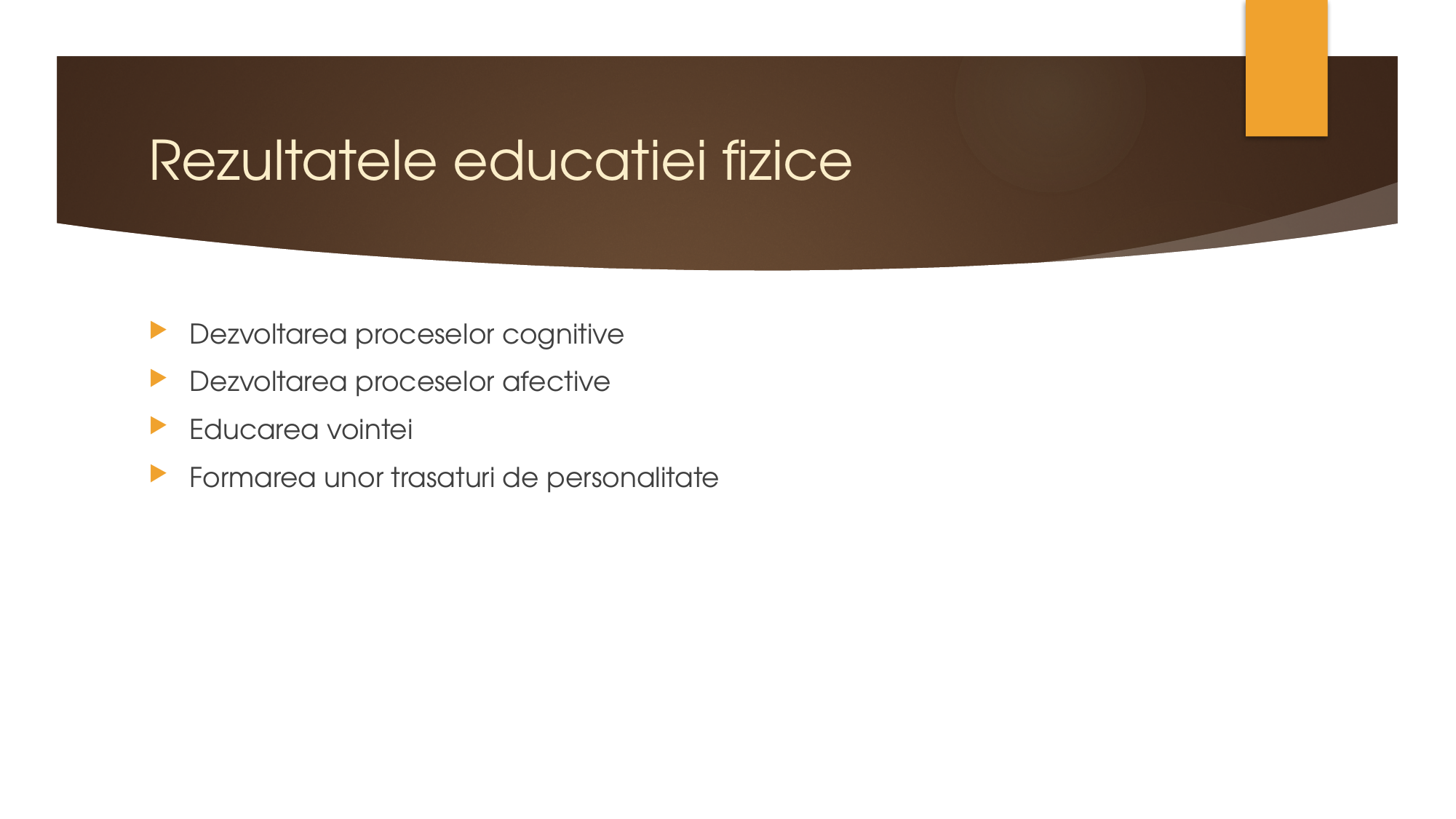

# Rezultatele educatiei fizice
Dezvoltarea proceselor cognitive
Dezvoltarea proceselor afective
Educarea vointei
Formarea unor trasaturi de personalitate